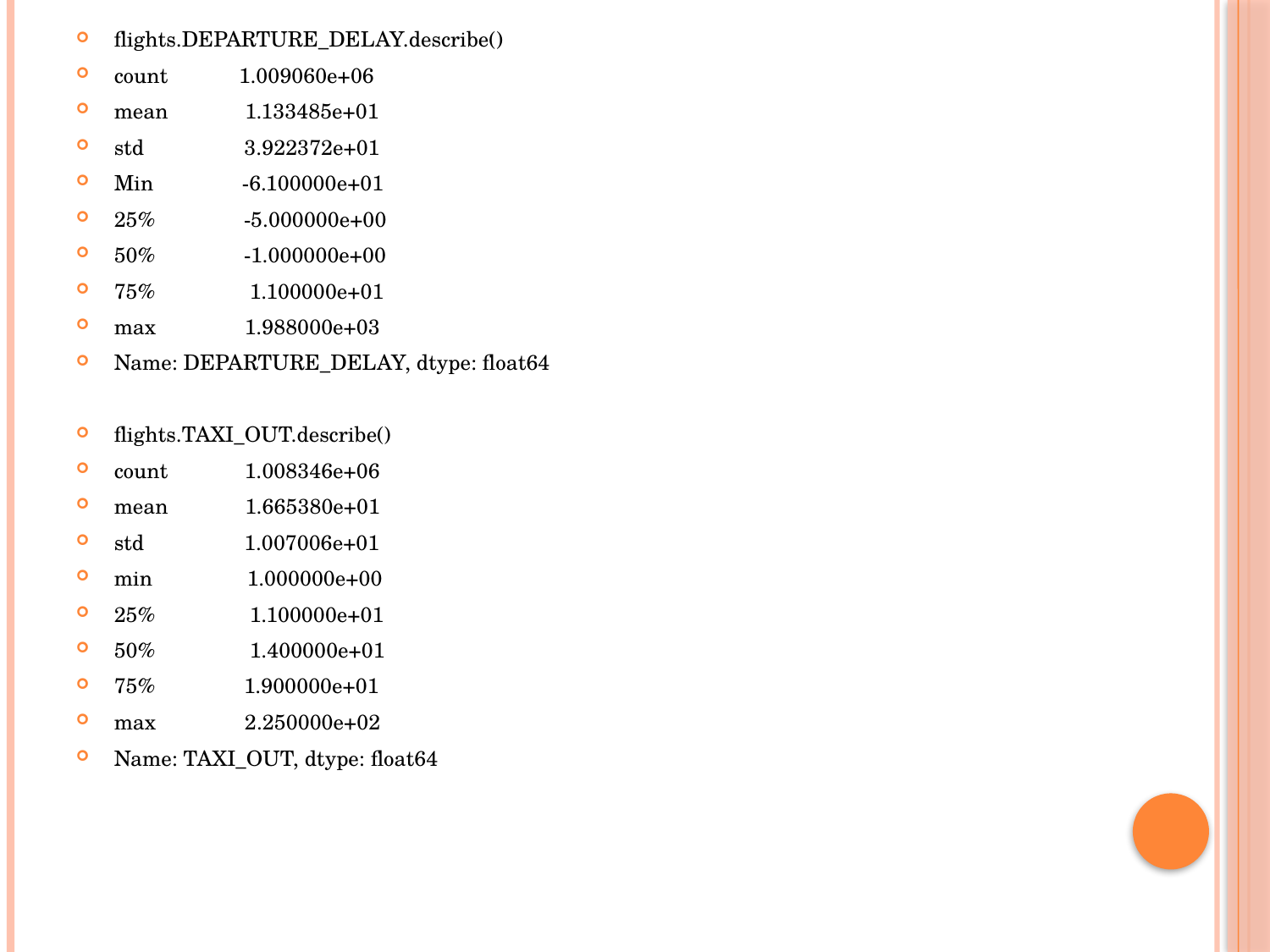

flights.DEPARTURE_DELAY.describe()
count            1.009060e+06
mean             1.133485e+01
std                 3.922372e+01
Min               -6.100000e+01
25%               -5.000000e+00
50%               -1.000000e+00
75%                1.100000e+01
max               1.988000e+03
Name: DEPARTURE_DELAY, dtype: float64

flights.TAXI_OUT.describe()
count             1.008346e+06
mean             1.665380e+01
std                 1.007006e+01
min                1.000000e+00
25%                1.100000e+01
50%                1.400000e+01
75%               1.900000e+01
max               2.250000e+02
Name: TAXI_OUT, dtype: float64